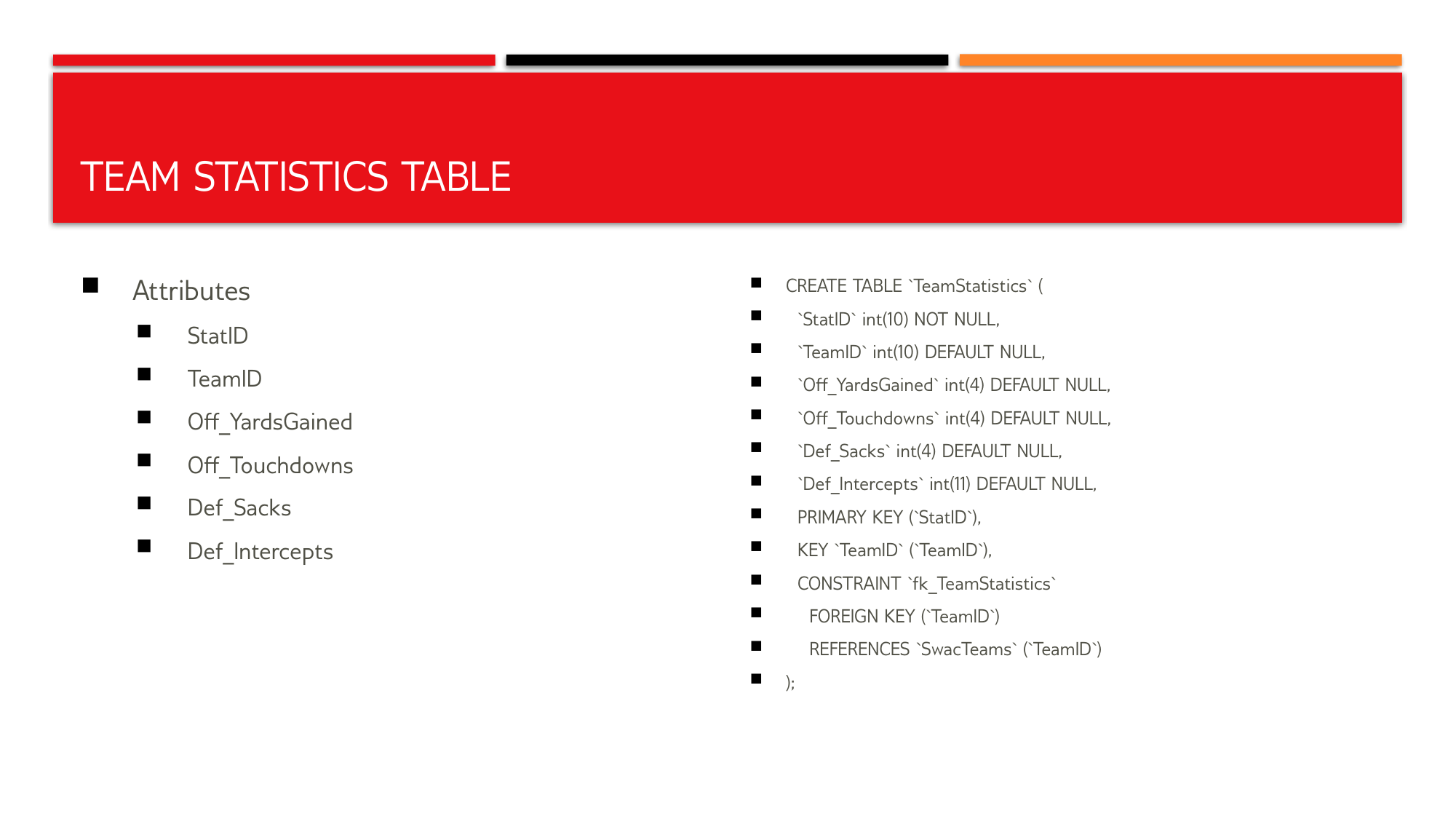

# Team statistics table
Attributes
StatID
TeamID
Off_YardsGained
Off_Touchdowns
Def_Sacks
Def_Intercepts

CREATE TABLE `TeamStatistics` (
  `StatID` int(10) NOT NULL,
  `TeamID` int(10) DEFAULT NULL,
  `Off_YardsGained` int(4) DEFAULT NULL,
  `Off_Touchdowns` int(4) DEFAULT NULL,
  `Def_Sacks` int(4) DEFAULT NULL,
  `Def_Intercepts` int(11) DEFAULT NULL,
  PRIMARY KEY (`StatID`),
  KEY `TeamID` (`TeamID`),
  CONSTRAINT `fk_TeamStatistics`
    FOREIGN KEY (`TeamID`)
    REFERENCES `SwacTeams` (`TeamID`)
);